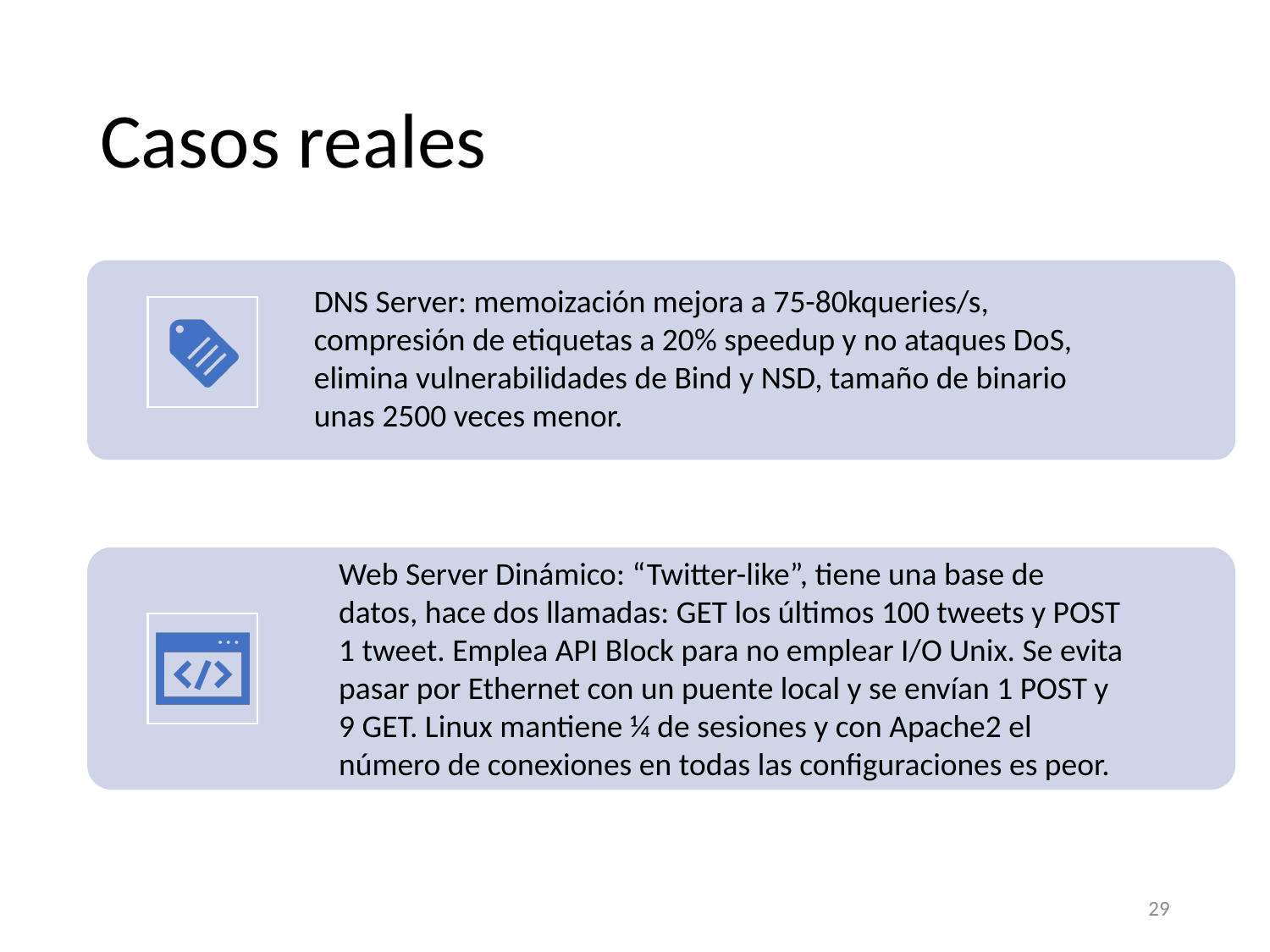

# Casos reales
DNS Server: memoización mejora a 75-80kqueries/s, compresión de etiquetas a 20% speedup y no ataques DoS, elimina vulnerabilidades de Bind y NSD, tamaño de binario unas 2500 veces menor.
Web Server Dinámico: “Twitter-like”, tiene una base de datos, hace dos llamadas: GET los últimos 100 tweets y POST 1 tweet. Emplea API Block para no emplear I/O Unix. Se evita pasar por Ethernet con un puente local y se envían 1 POST y 9 GET. Linux mantiene ¼ de sesiones y con Apache2 el número de conexiones en todas las configuraciones es peor.
29